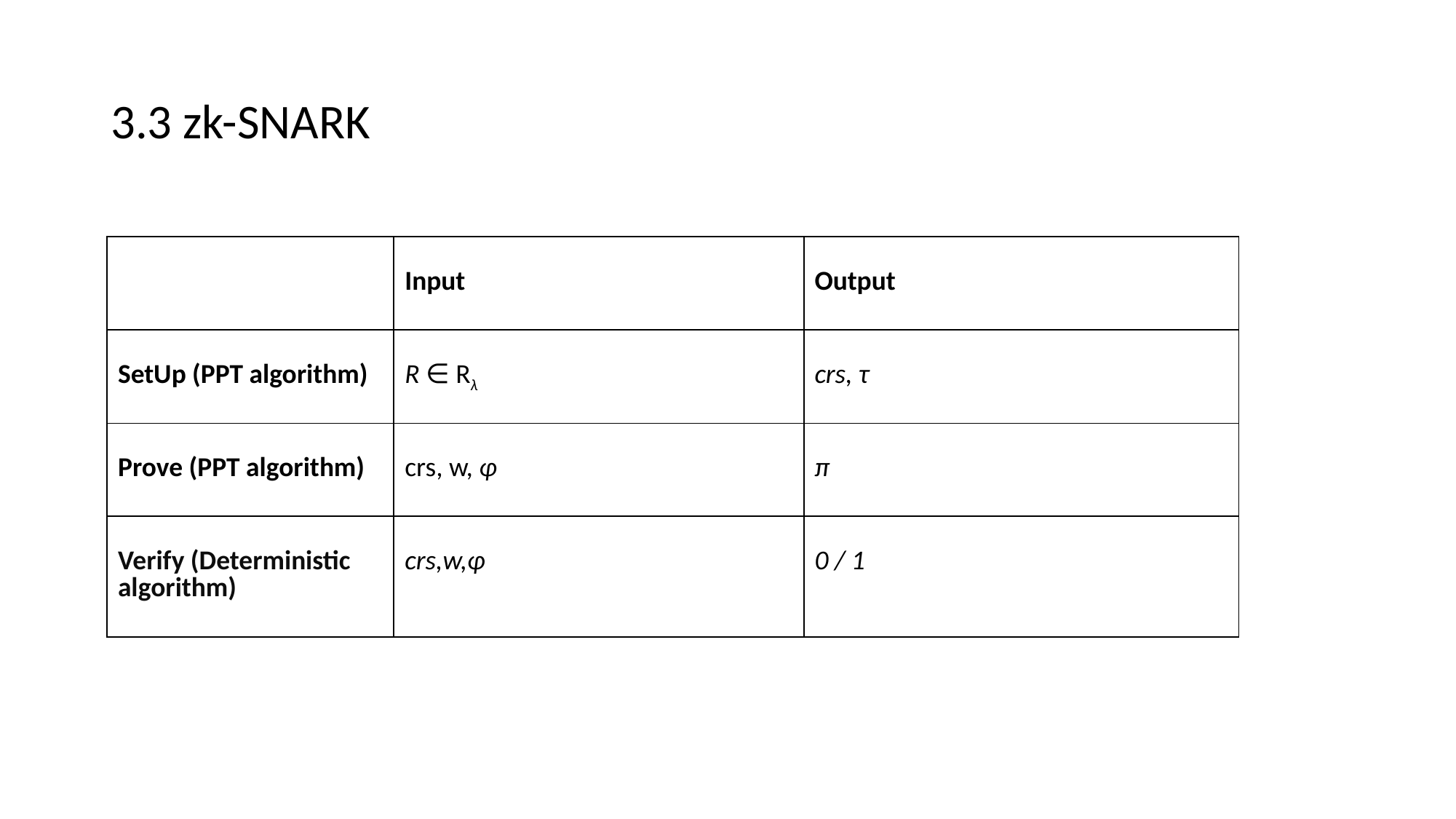

# 3.3 zk-SNARK
|  | Input | Output |
| --- | --- | --- |
| SetUp (PPT algorithm) | R ∈ Rλ | crs, τ |
| Prove (PPT algorithm) | crs, w, φ | π |
| Verify (Deterministic algorithm) | crs,w,φ | 0 / 1 |